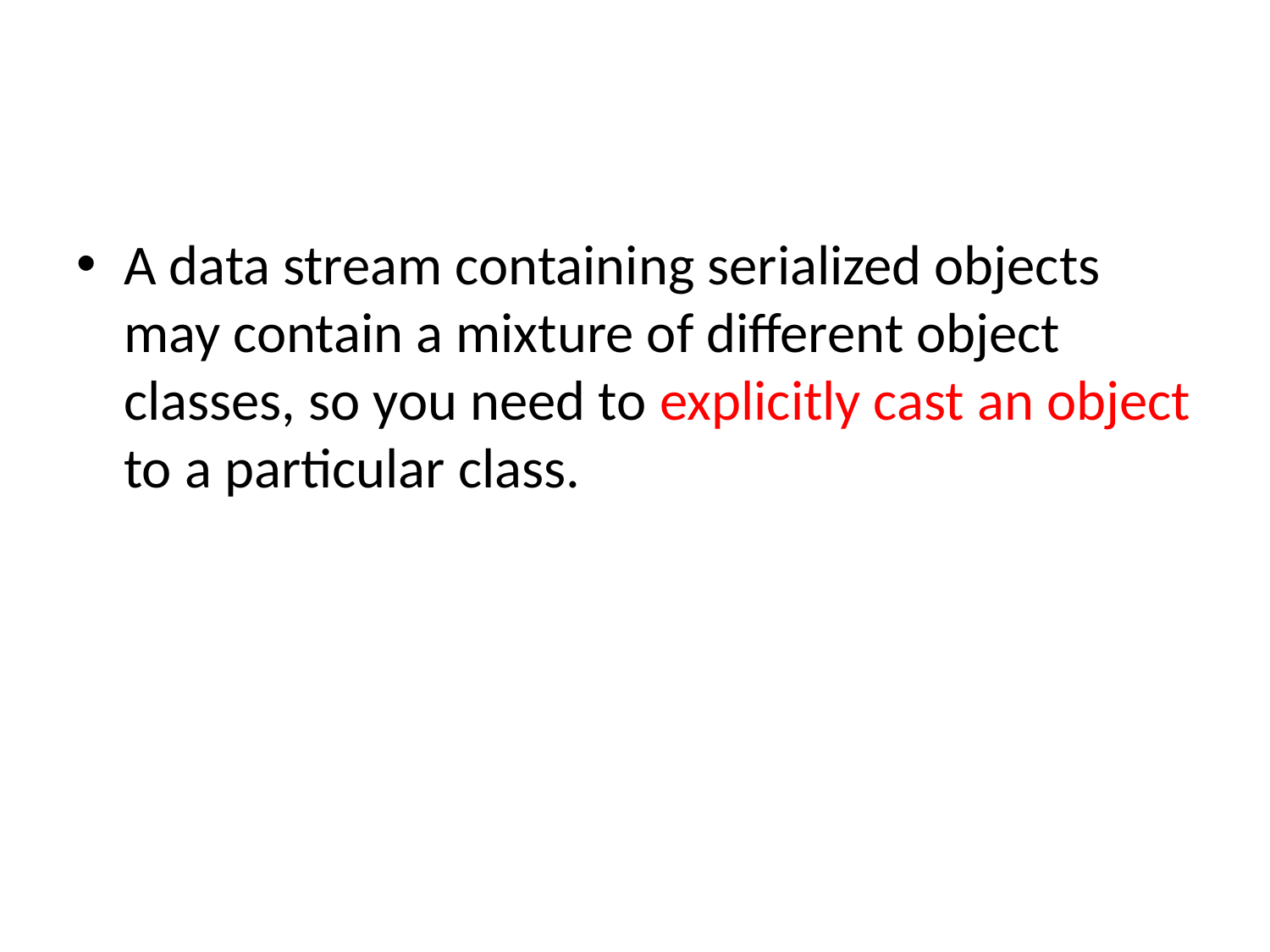

A data stream containing serialized objects may contain a mixture of different object classes, so you need to explicitly cast an object to a particular class.